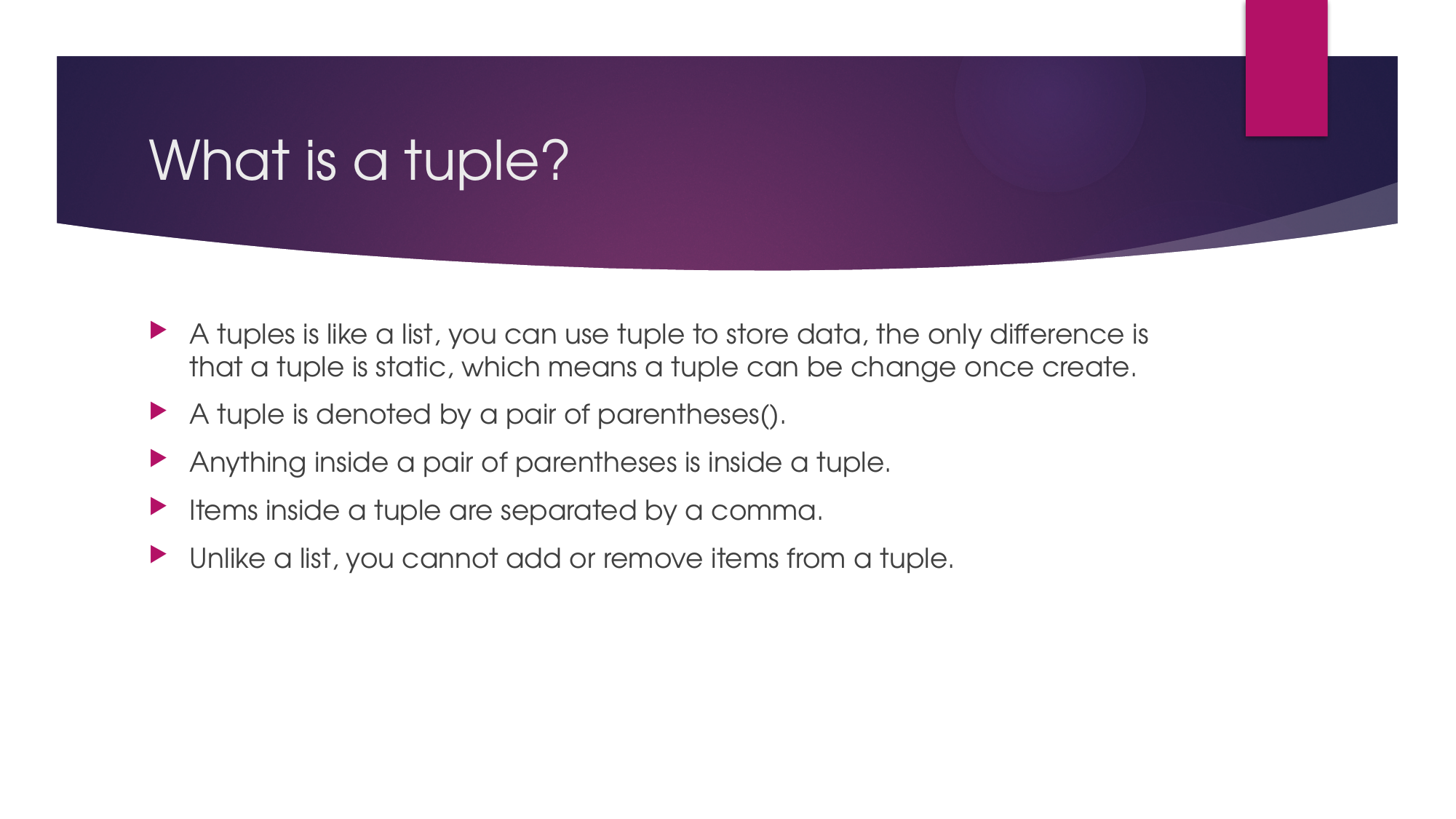

# What is a tuple?
A tuples is like a list, you can use tuple to store data, the only difference is that a tuple is static, which means a tuple can be change once create.
A tuple is denoted by a pair of parentheses().
Anything inside a pair of parentheses is inside a tuple.
Items inside a tuple are separated by a comma.
Unlike a list, you cannot add or remove items from a tuple.